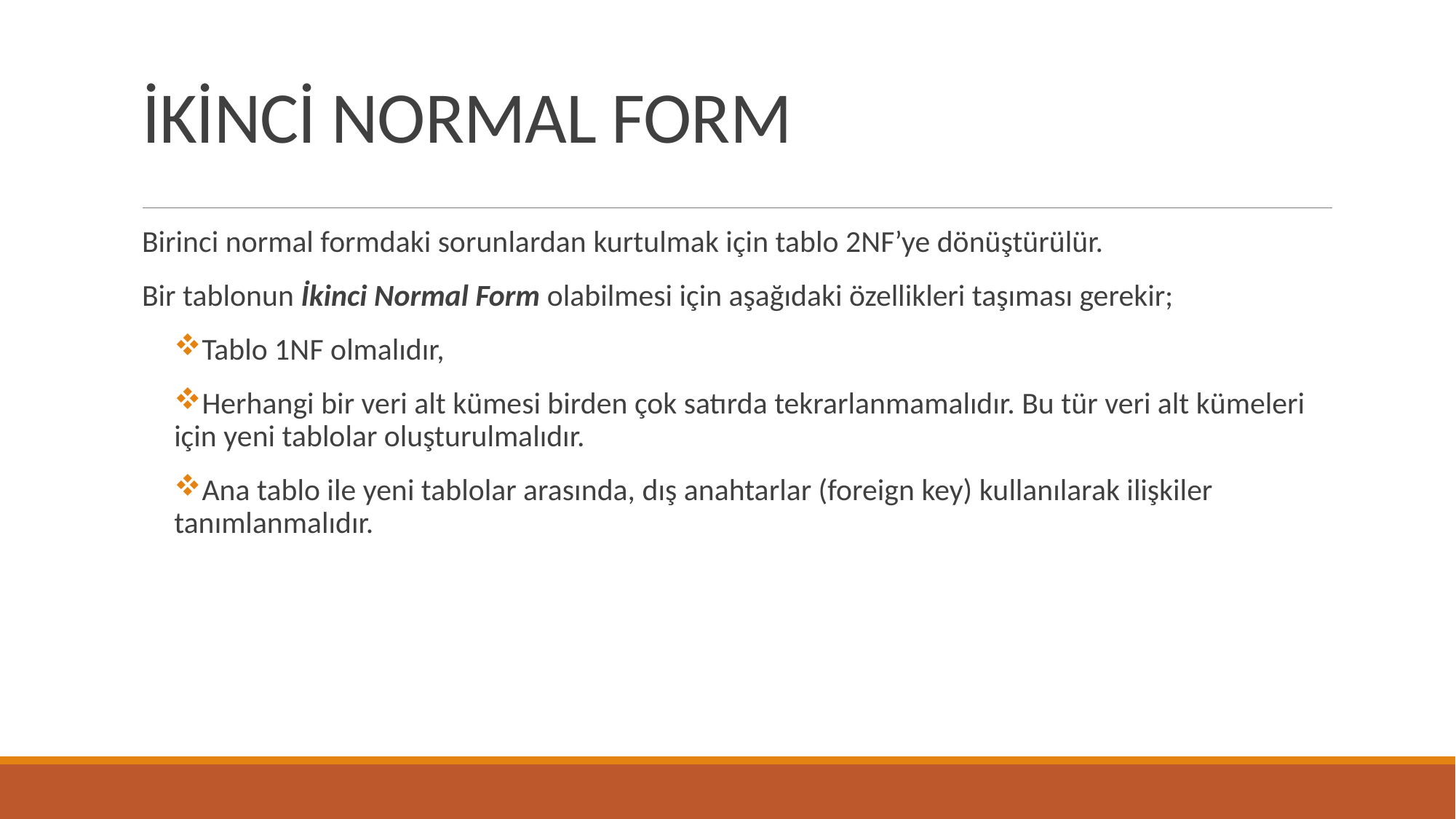

# İKİNCİ NORMAL FORM
Birinci normal formdaki sorunlardan kurtulmak için tablo 2NF’ye dönüştürülür.
Bir tablonun İkinci Normal Form olabilmesi için aşağıdaki özellikleri taşıması gerekir;
Tablo 1NF olmalıdır,
Herhangi bir veri alt kümesi birden çok satırda tekrarlanmamalıdır. Bu tür veri alt kümeleri için yeni tablolar oluşturulmalıdır.
Ana tablo ile yeni tablolar arasında, dış anahtarlar (foreign key) kullanılarak ilişkiler tanımlanmalıdır.